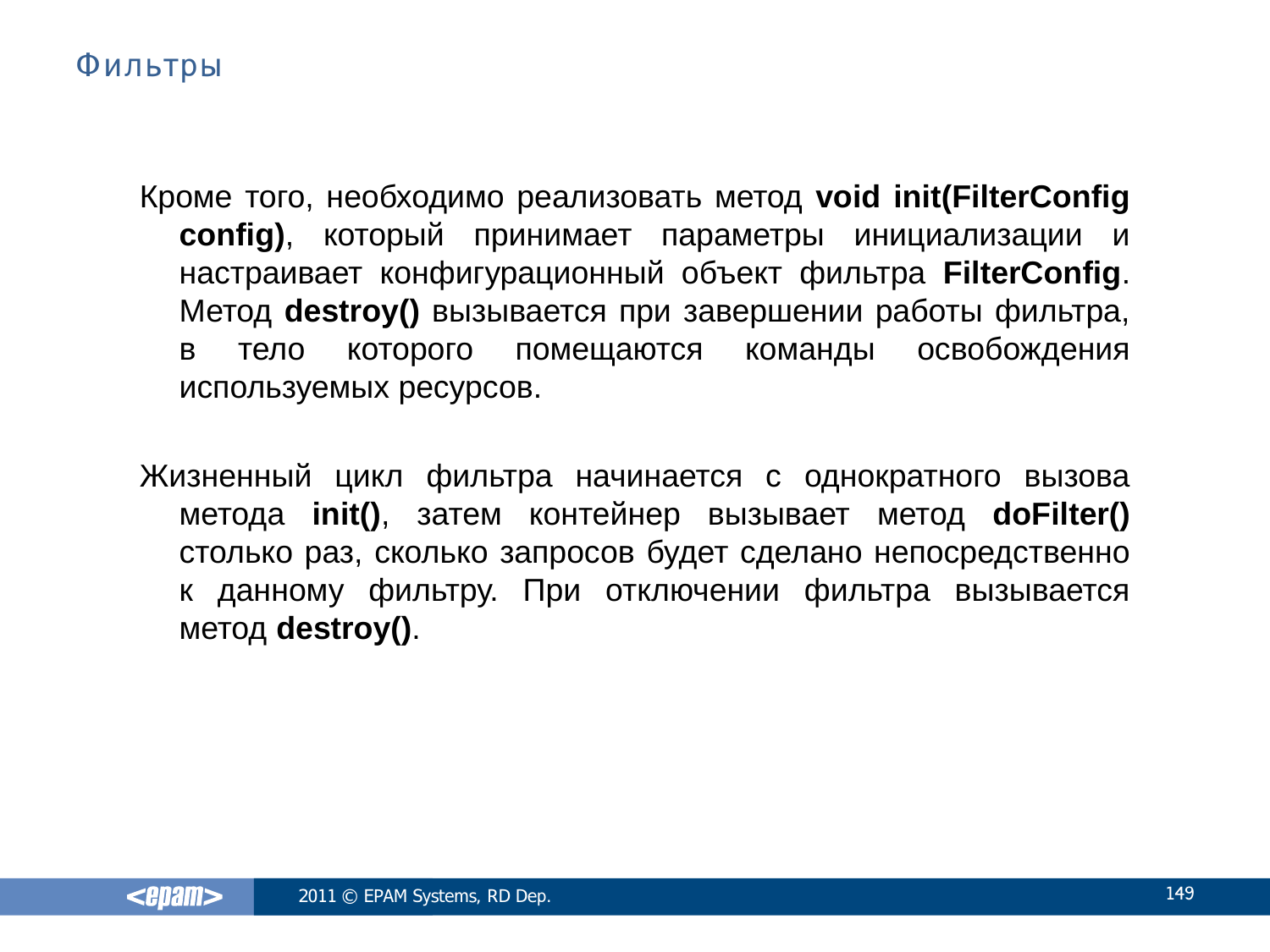

# Фильтры
Кроме того, необходимо реализовать метод void init(FilterConfig config), который принимает параметры инициализации и настраивает конфигурационный объект фильтра FilterConfig. Метод destroy() вызывается при завершении работы фильтра, в тело которого помещаются команды освобождения используемых ресурсов.

Жизненный цикл фильтра начинается с однократного вызова метода init(), затем контейнер вызывает метод doFilter() столько раз, сколько запросов будет сделано непосредственно к данному фильтру. При отключении фильтра вызывается метод destroy().

149
2011 © EPAM Systems, RD Dep.